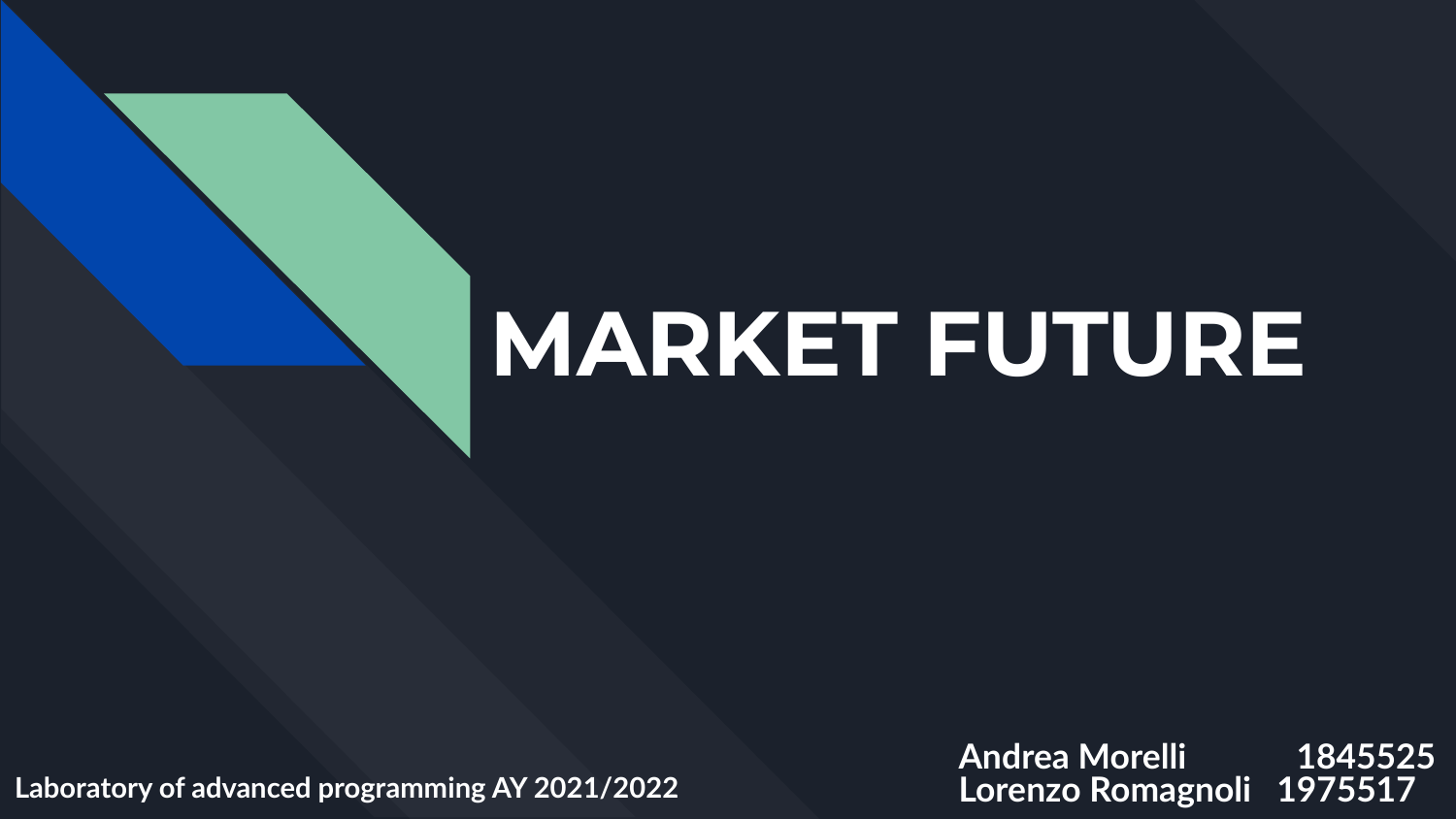

# MARKET FUTURE
Andrea Morelli             1845525
Lorenzo Romagnoli   1975517
Laboratory of advanced programming AY 2021/2022